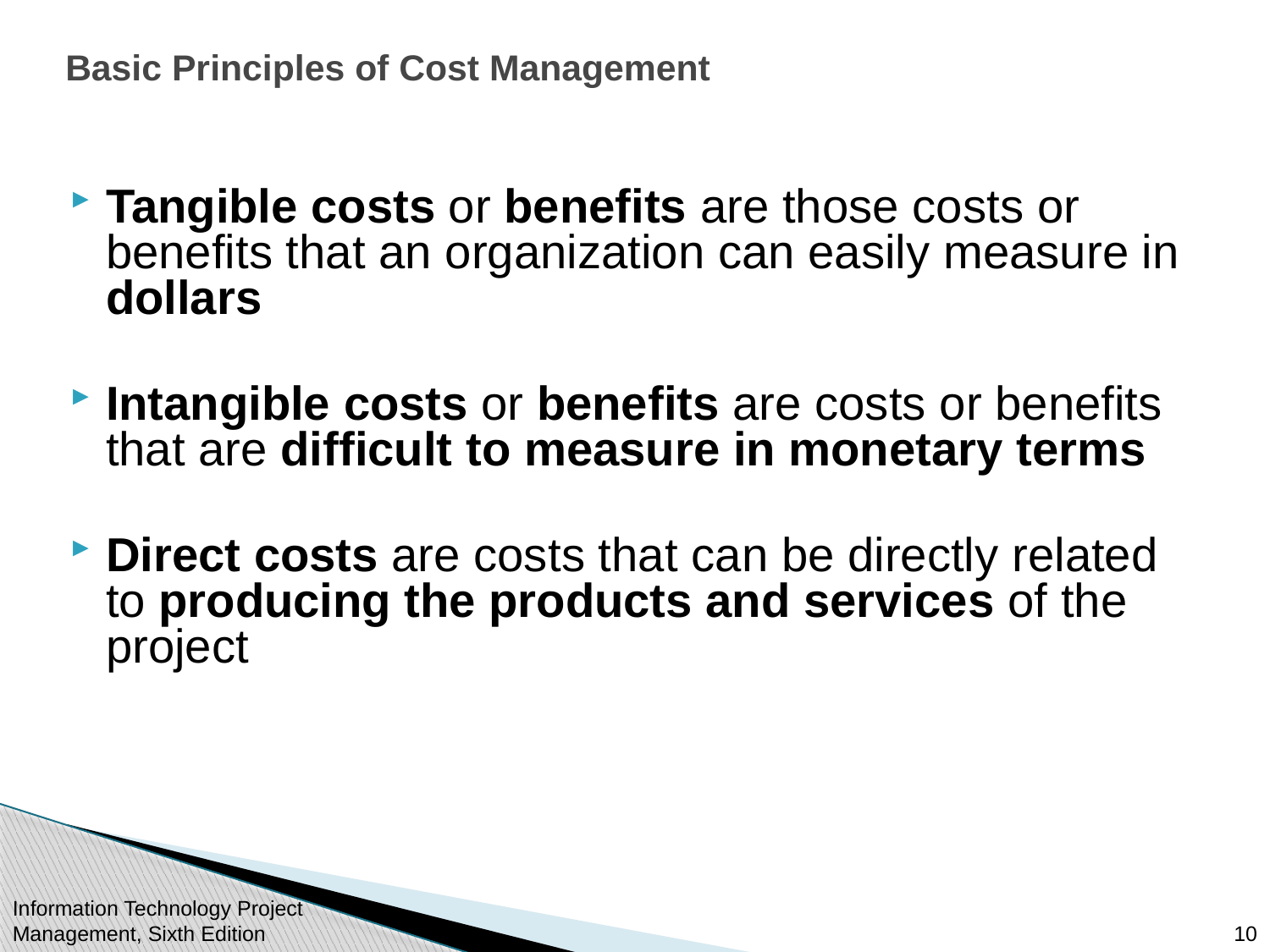

# Basic Principles of Cost Management

Tangible costs or benefits are those costs or benefits that an organization can easily measure in dollars

Intangible costs or benefits are costs or benefits that are difficult to measure in monetary terms

Direct costs are costs that can be directly related to producing the products and services of the project

Information Technology Project Management, Sixth Edition
10